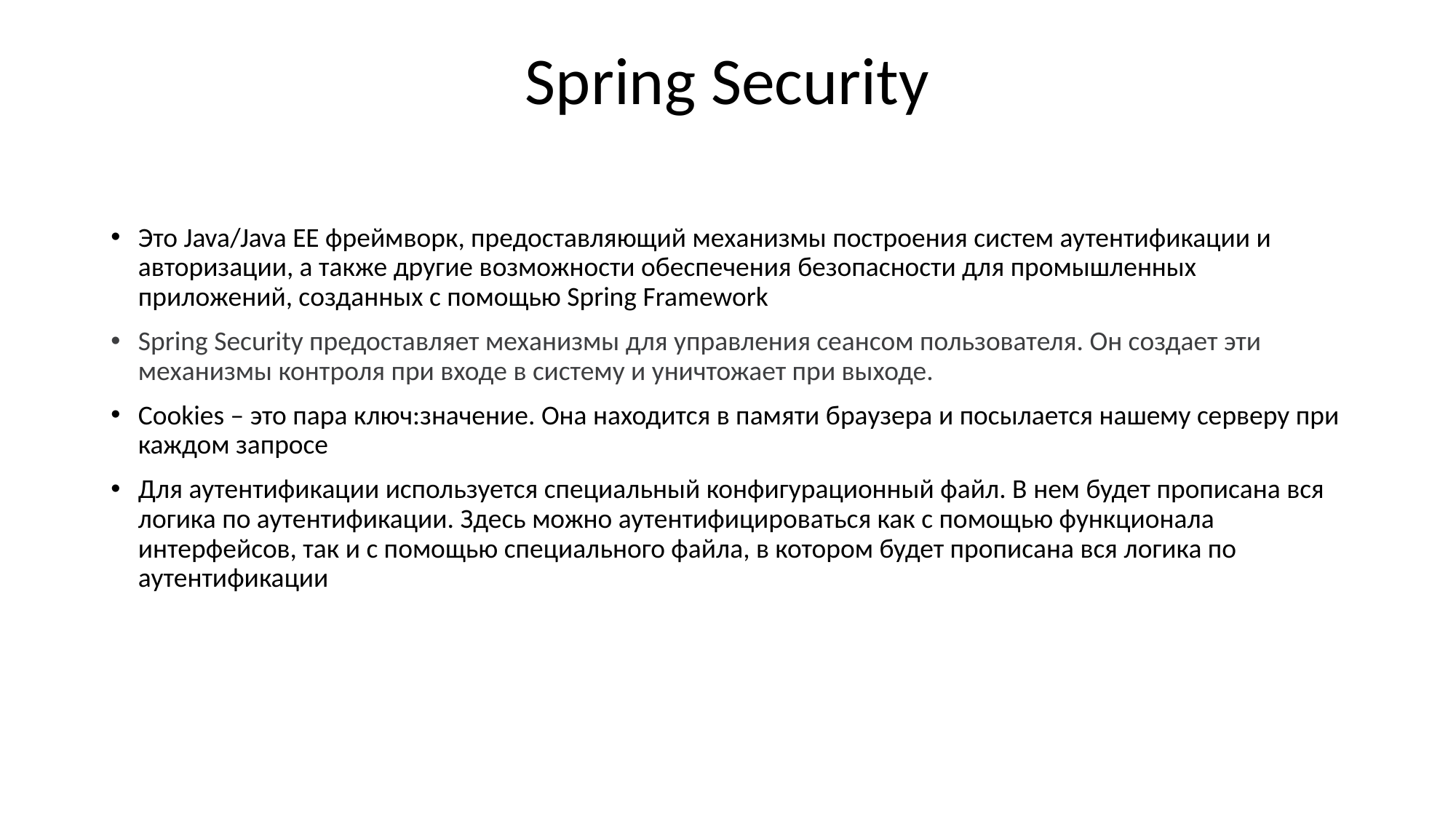

# Spring Security
Это Java/Java EE фреймворк, предоставляющий механизмы построения систем аутентификации и авторизации, а также другие возможности обеспечения безопасности для промышленных приложений, созданных с помощью Spring Framework
Spring Security предоставляет механизмы для управления сеансом пользователя. Он создает эти механизмы контроля при входе в систему и уничтожает при выходе.
Cookies – это пара ключ:значение. Она находится в памяти браузера и посылается нашему серверу при каждом запросе
Для аутентификации используется специальный конфигурационный файл. В нем будет прописана вся логика по аутентификации. Здесь можно аутентифицироваться как с помощью функционала интерфейсов, так и с помощью специального файла, в котором будет прописана вся логика по аутентификации